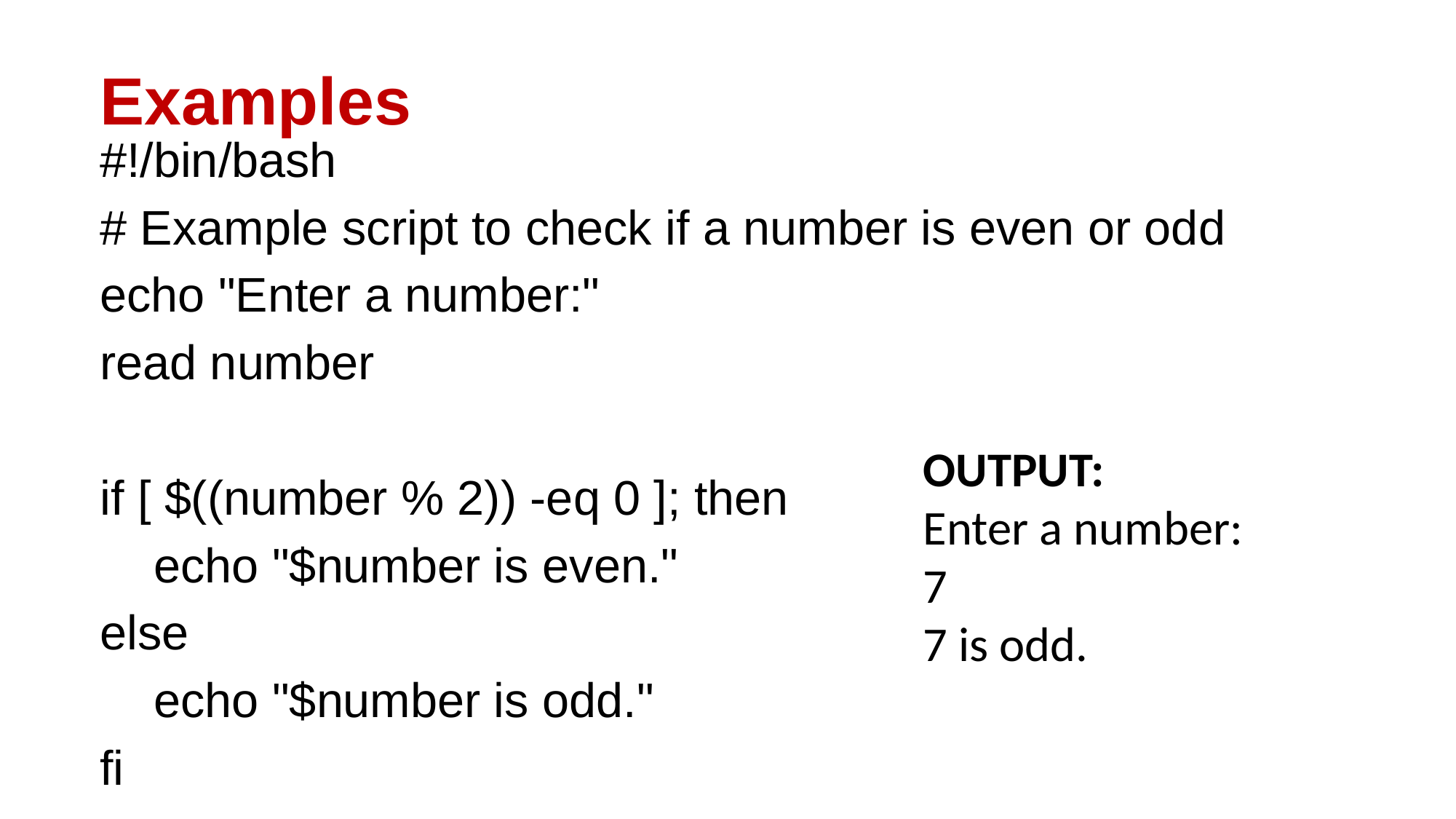

# Examples
#!/bin/bash
# Example script to check if a number is even or odd
echo "Enter a number:"
read number

if [ $((number % 2)) -eq 0 ]; then
    echo "$number is even."
else
    echo "$number is odd."
fi
OUTPUT:
Enter a number:
7
7 is odd.